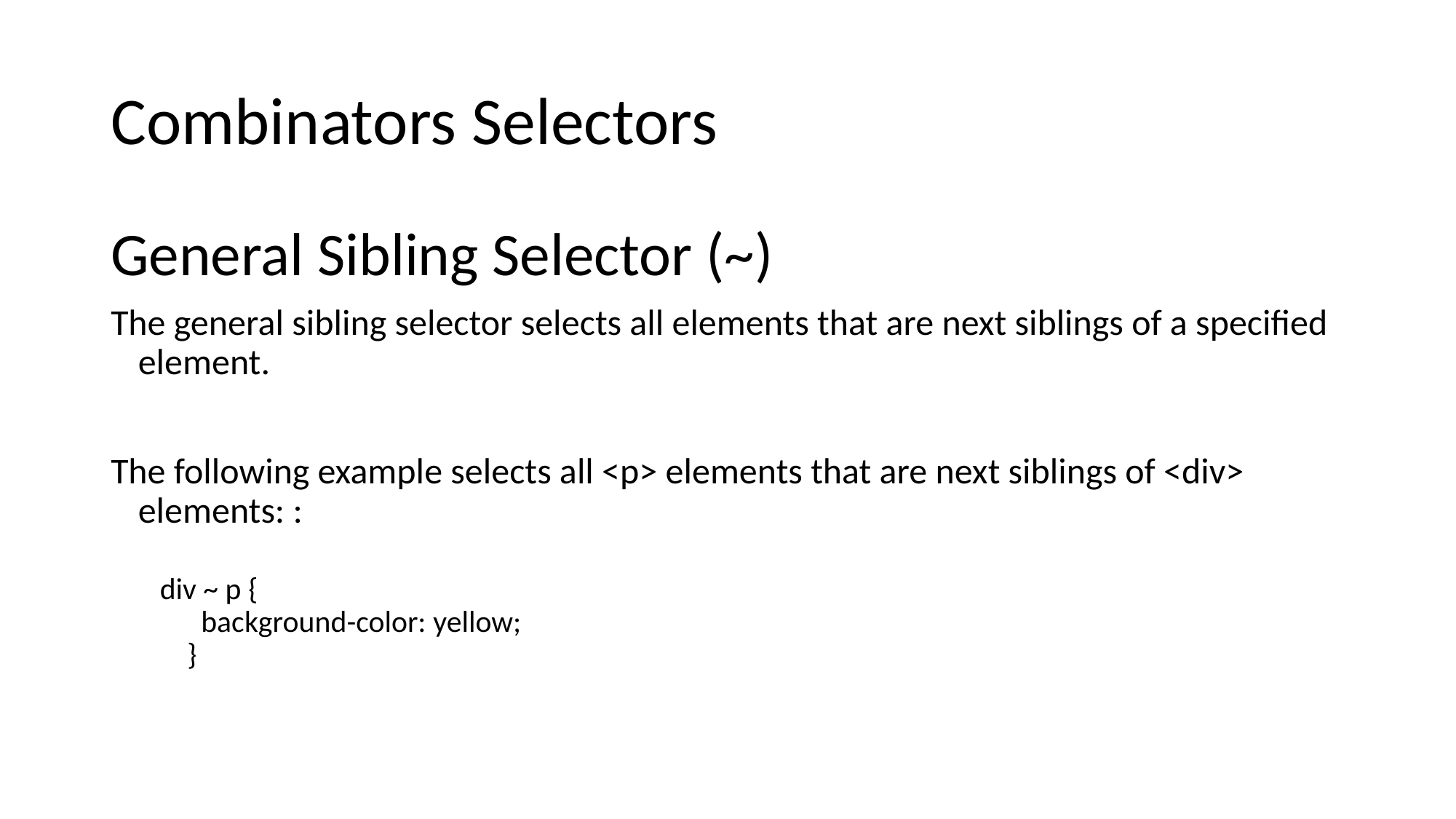

# Combinators Selectors
General Sibling Selector (~)
The general sibling selector selects all elements that are next siblings of a specified element.

The following example selects all <p> elements that are next siblings of <div> elements: :

div ~ p {
  background-color: yellow;
}